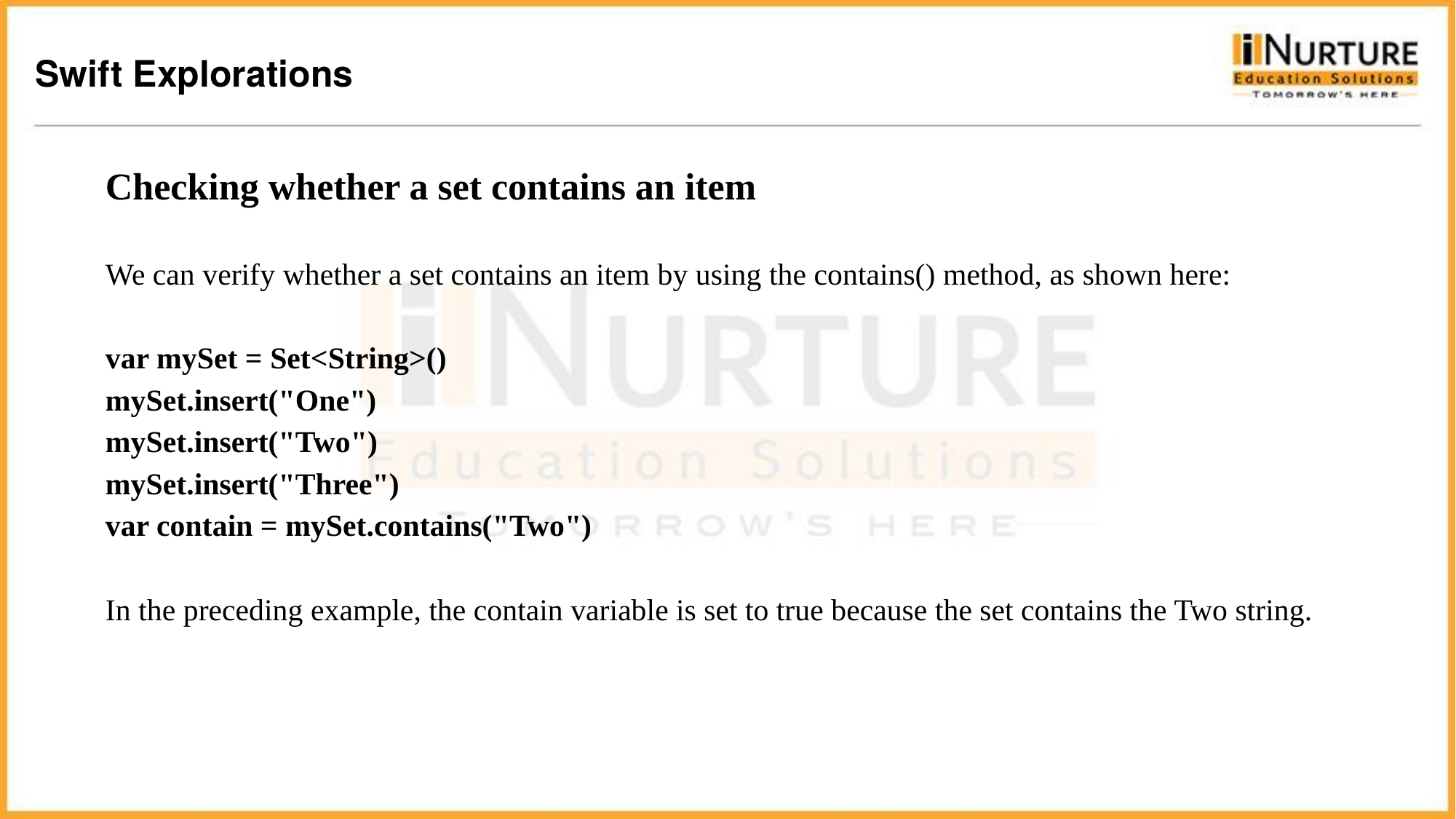

Swift Explorations
Checking whether a set contains an item

We can verify whether a set contains an item by using the contains() method, as shown here:

var mySet = Set<String>()
mySet.insert("One")
mySet.insert("Two")
mySet.insert("Three")
var contain = mySet.contains("Two")

In the preceding example, the contain variable is set to true because the set contains the Two string.